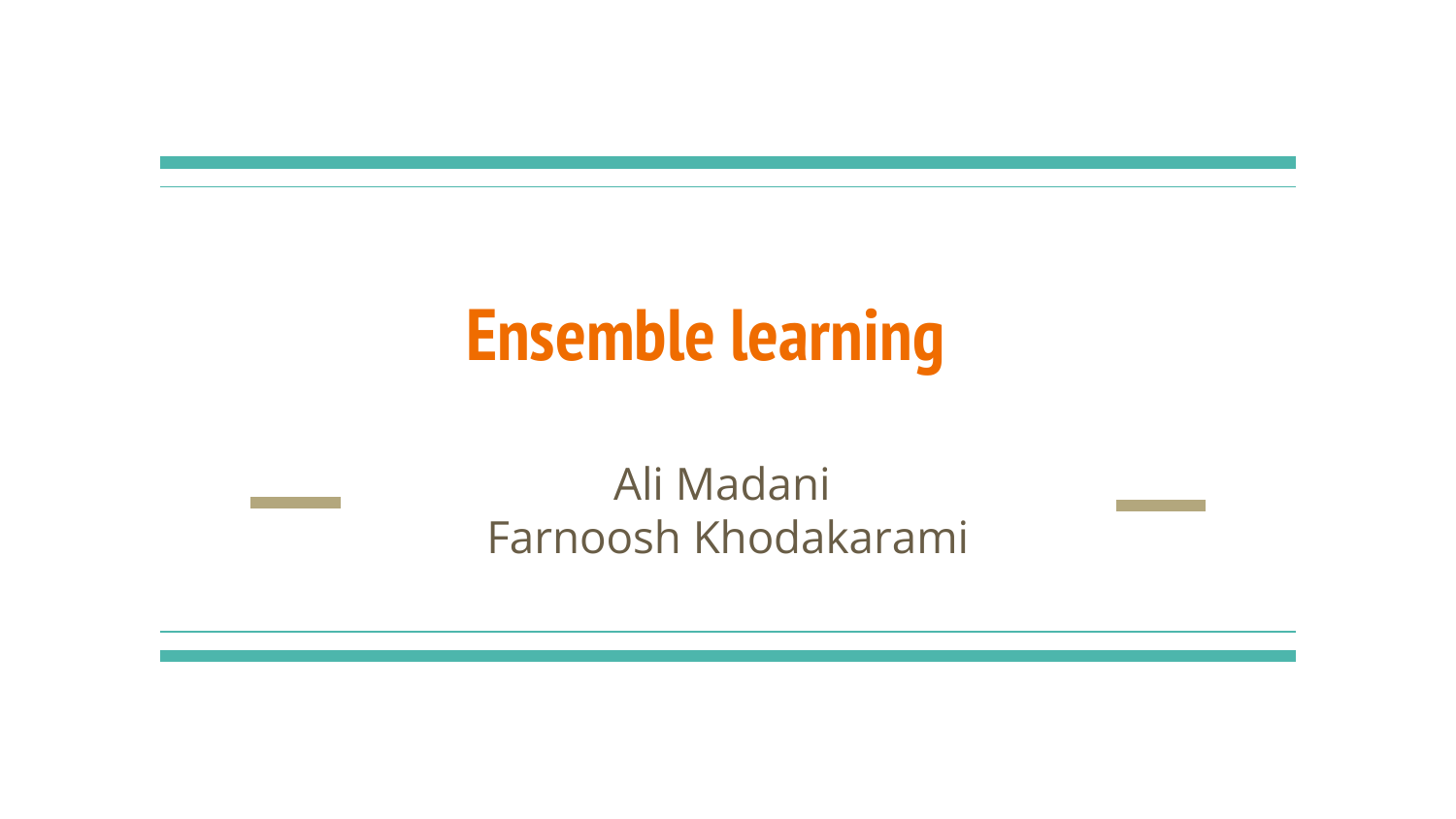

# Ensemble learning
 Ali Madani
Farnoosh Khodakarami